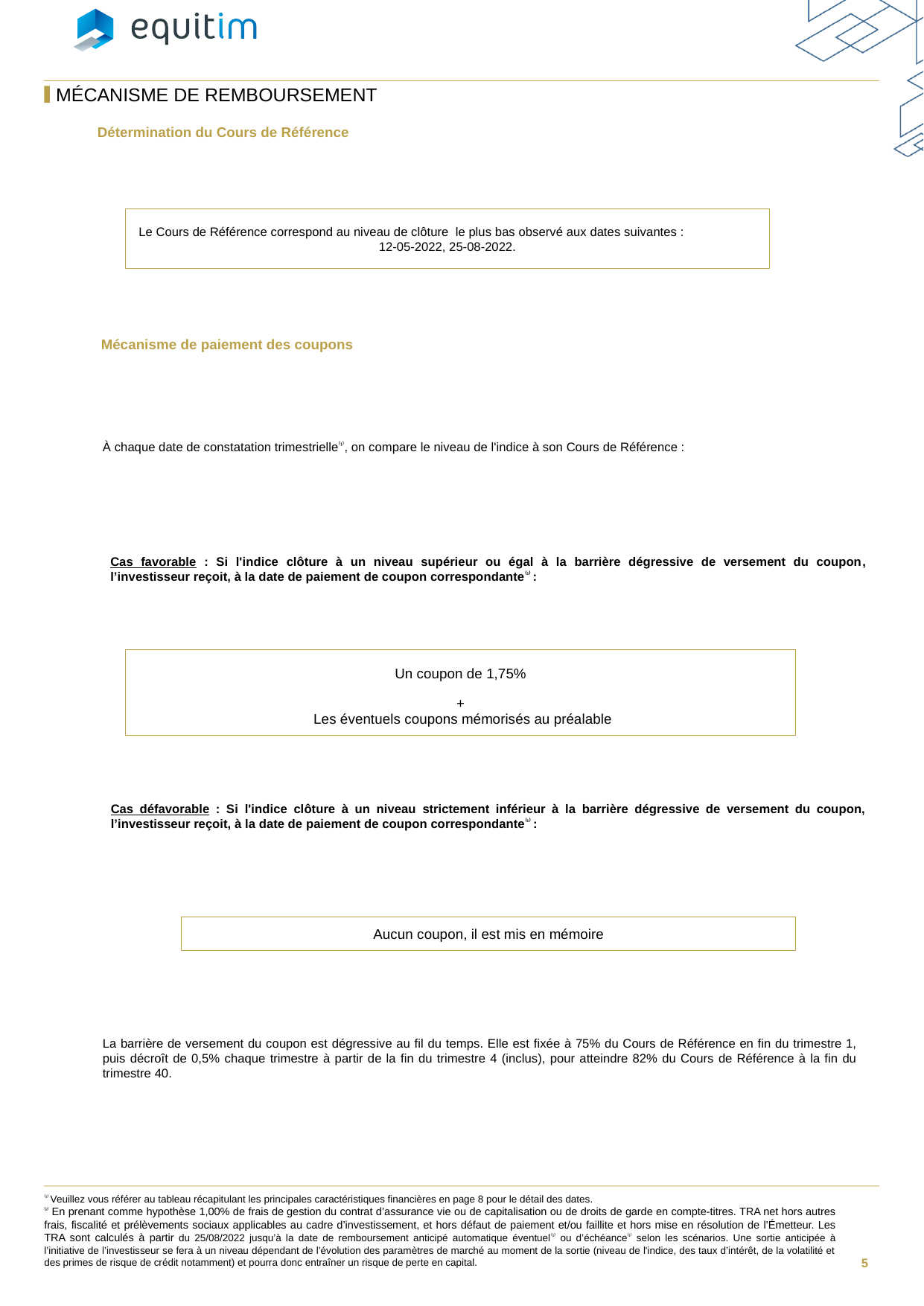

MÉCANISME DE REMBOURSEMENT

Détermination du Cours de Référence
Le Cours de Référence correspond au niveau de clôture  le plus bas observé aux dates suivantes :
12-05-2022, 25-08-2022.
Mécanisme de paiement des coupons
À chaque date de constatation trimestrielle⁽¹⁾, on compare le niveau de l'indice à son Cours de Référence :
Cas favorable : Si l'indice clôture à un niveau supérieur ou égal à la barrière dégressive de versement du coupon, l’investisseur reçoit, à la date de paiement de coupon correspondante⁽¹⁾ :
Un coupon de 1,75%

 +
 Les éventuels coupons mémorisés au préalable
Cas défavorable : Si l'indice clôture à un niveau strictement inférieur à la barrière dégressive de versement du coupon, l’investisseur reçoit, à la date de paiement de coupon correspondante⁽¹⁾ :
Aucun coupon, il est mis en mémoire
La barrière de versement du coupon est dégressive au fil du temps. Elle est fixée à 75% du Cours de Référence en fin du trimestre 1, puis décroît de 0,5% chaque trimestre à partir de la fin du trimestre 4 (inclus), pour atteindre 82% du Cours de Référence à la fin du trimestre 40.
⁽¹⁾ Veuillez vous référer au tableau récapitulant les principales caractéristiques financières en page 8 pour le détail des dates.
⁽²⁾ En prenant comme hypothèse 1,00% de frais de gestion du contrat d’assurance vie ou de capitalisation ou de droits de garde en compte-titres. TRA net hors autres frais, fiscalité et prélèvements sociaux applicables au cadre d’investissement, et hors défaut de paiement et/ou faillite et hors mise en résolution de l’Émetteur. Les TRA sont calculés à partir du 25/08/2022 jusqu’à la date de remboursement anticipé automatique éventuel⁽¹⁾ ou d’échéance⁽¹⁾ selon les scénarios. Une sortie anticipée à l’initiative de l’investisseur se fera à un niveau dépendant de l’évolution des paramètres de marché au moment de la sortie (niveau de l'indice, des taux d’intérêt, de la volatilité et des primes de risque de crédit notamment) et pourra donc entraîner un risque de perte en capital.
5